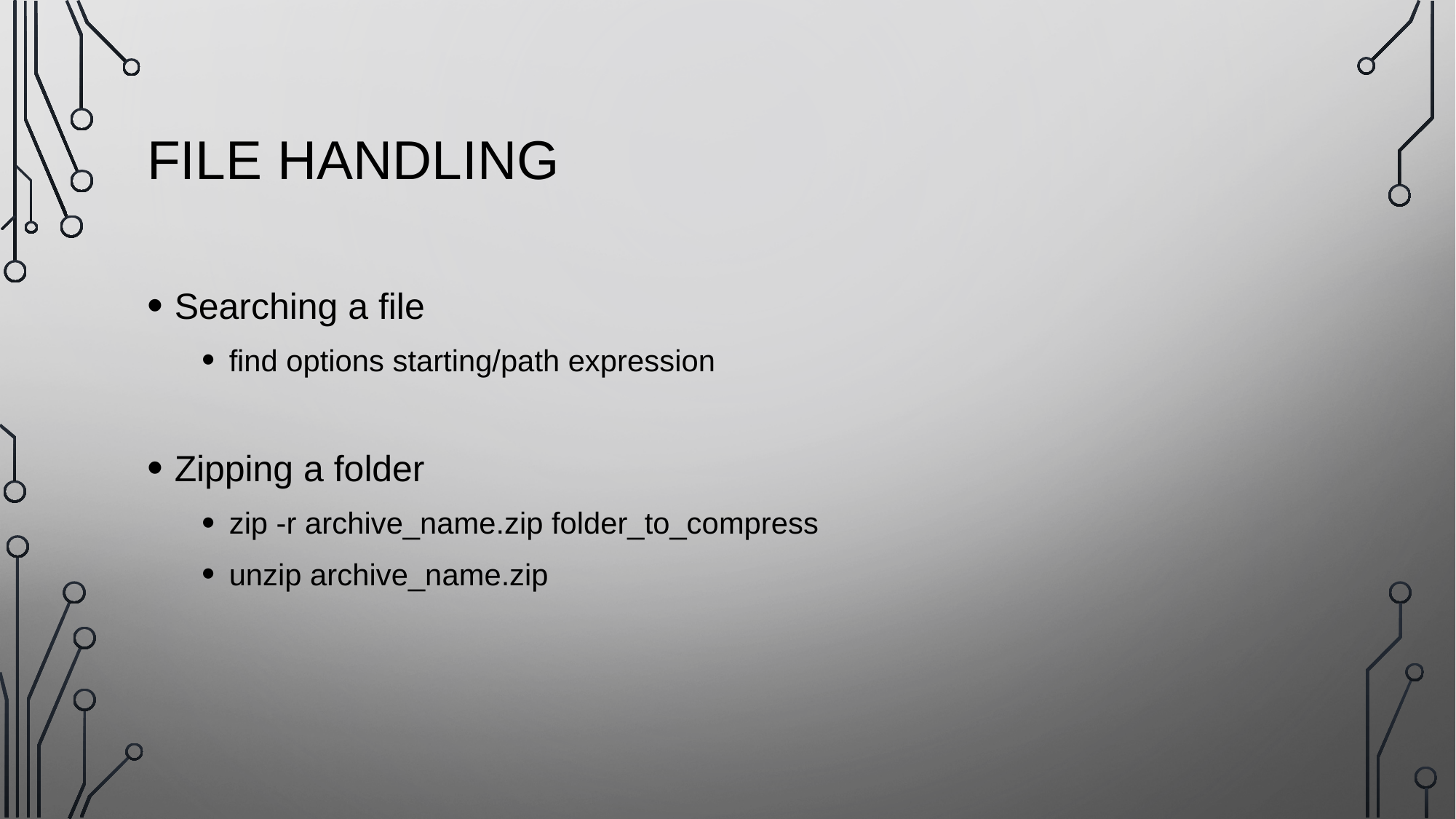

# File handling
Searching a file
find options starting/path expression
Zipping a folder
zip -r archive_name.zip folder_to_compress
unzip archive_name.zip